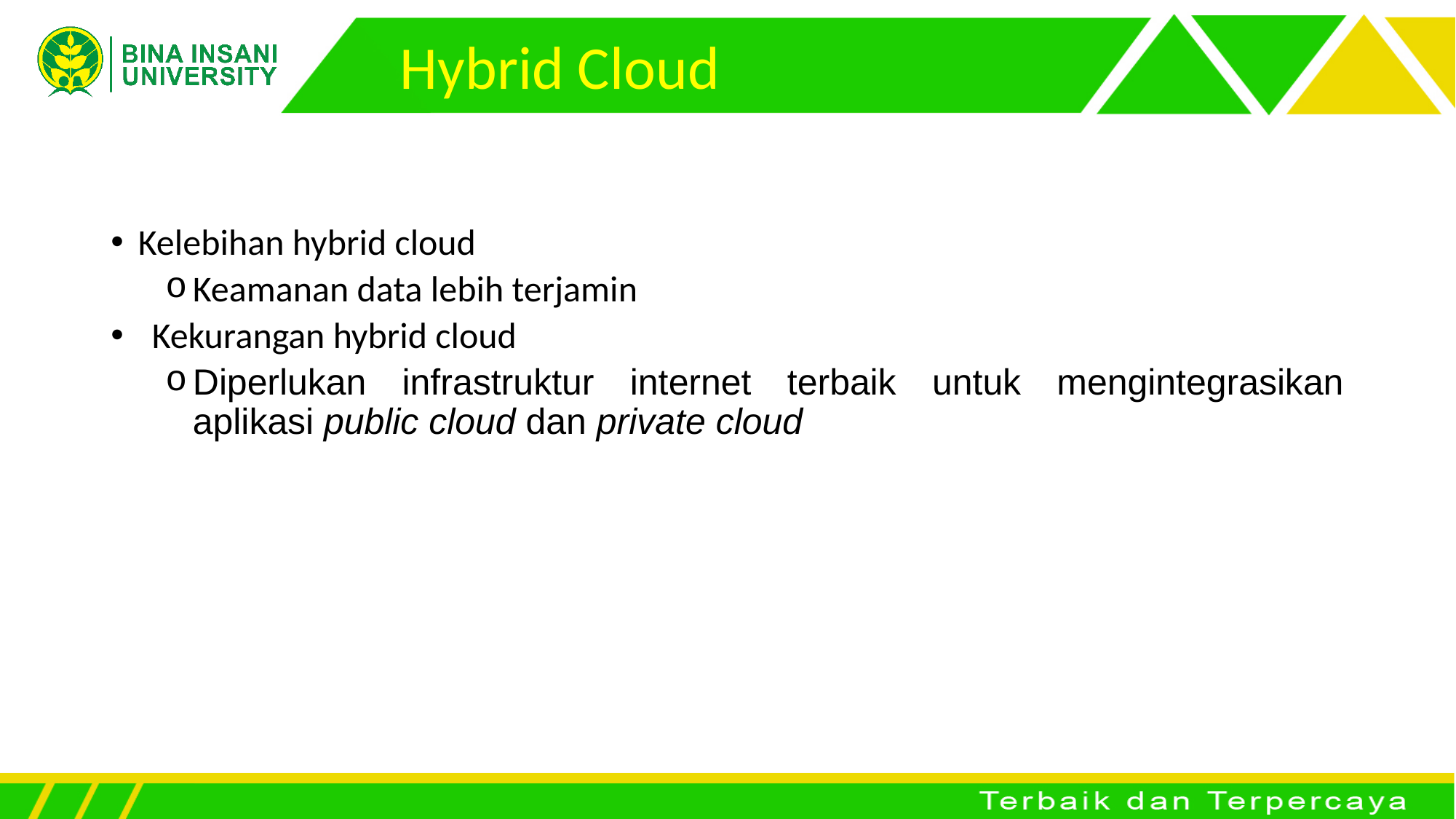

# Hybrid Cloud
Kelebihan hybrid cloud
Keamanan data lebih terjamin
Kekurangan hybrid cloud
Diperlukan infrastruktur internet terbaik untuk mengintegrasikan aplikasi public cloud dan private cloud